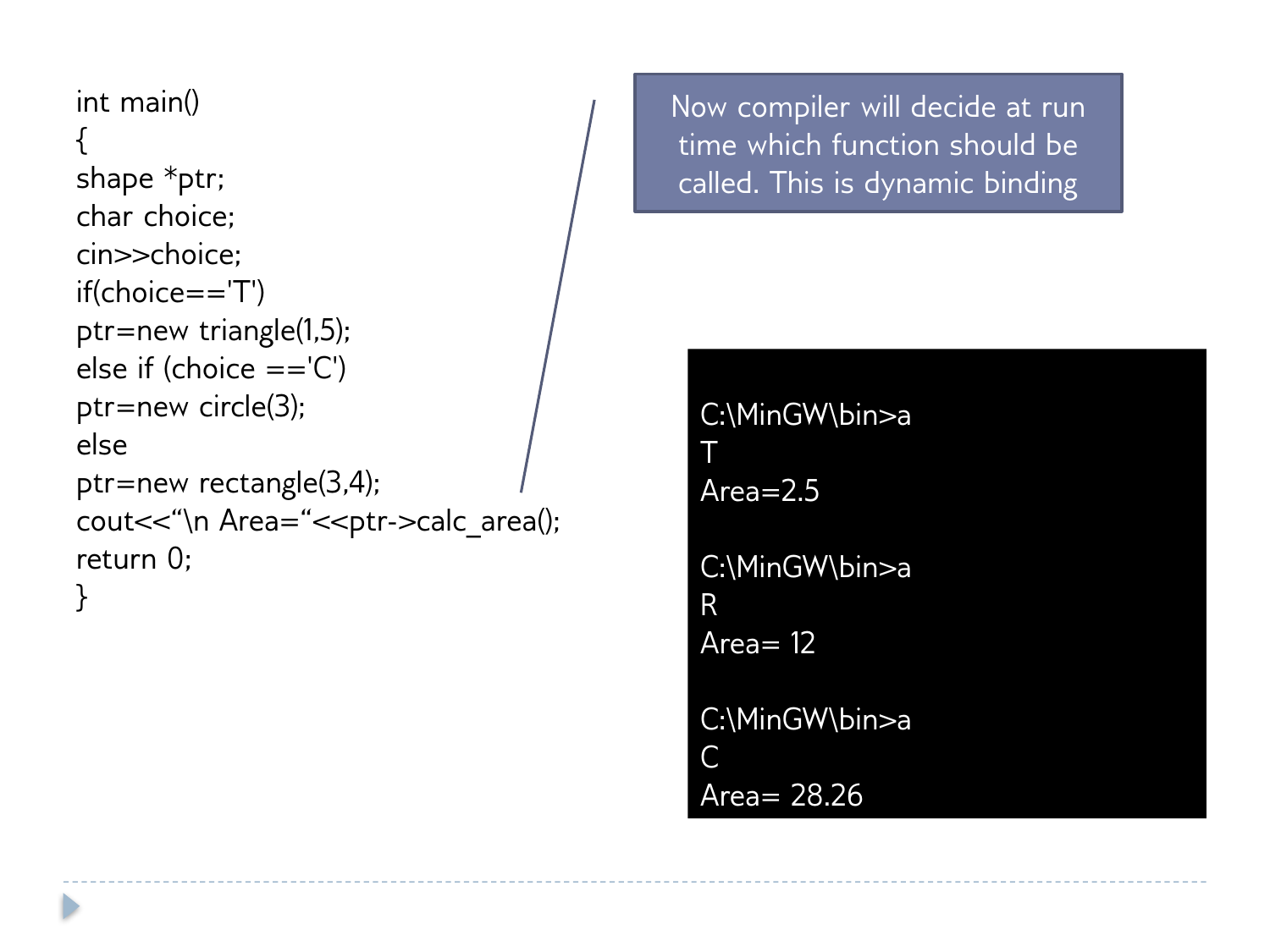

int main()
{
shape *ptr;
char choice;
cin>>choice;
if(choice=='T')
ptr=new triangle(1,5);
else if (choice =='C')
ptr=new circle(3);
else
ptr=new rectangle(3,4);
cout<<“\n Area=“<<ptr->calc_area();
return 0;
}
Now compiler will decide at run time which function should be called. This is dynamic binding

C:\MinGW\bin>a
T
Area=2.5

C:\MinGW\bin>a
R
Area= 12

C:\MinGW\bin>a
C
Area= 28.26